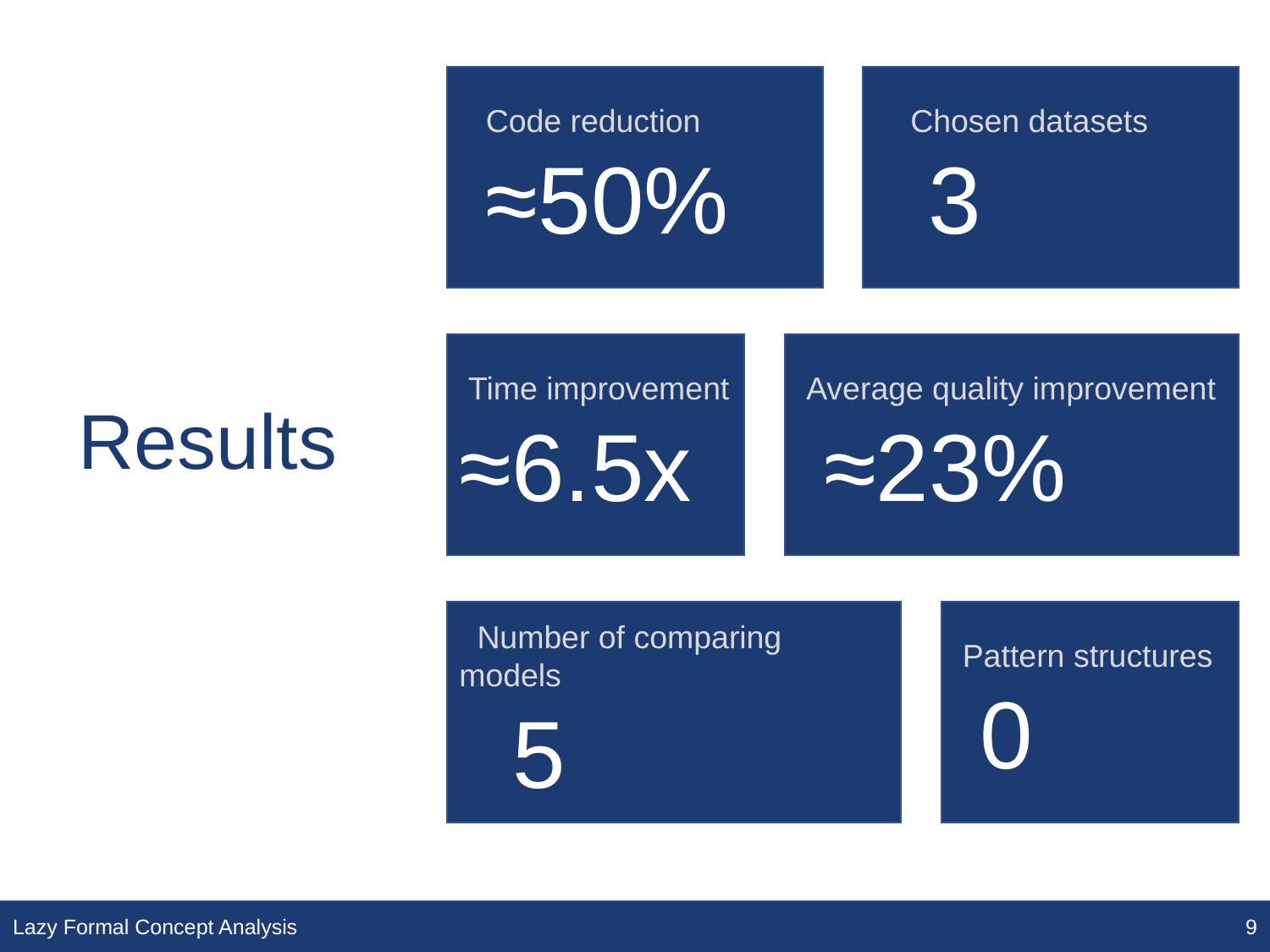

Code reduction
 ≈50%
    Chosen datasets
  3
 Time improvement
≈6.5x
 Average quality improvement
 ≈23%
# Results
  Number of comparing models
  5
 Pattern structures
 0
9
Lazy Formal Concept Analysis